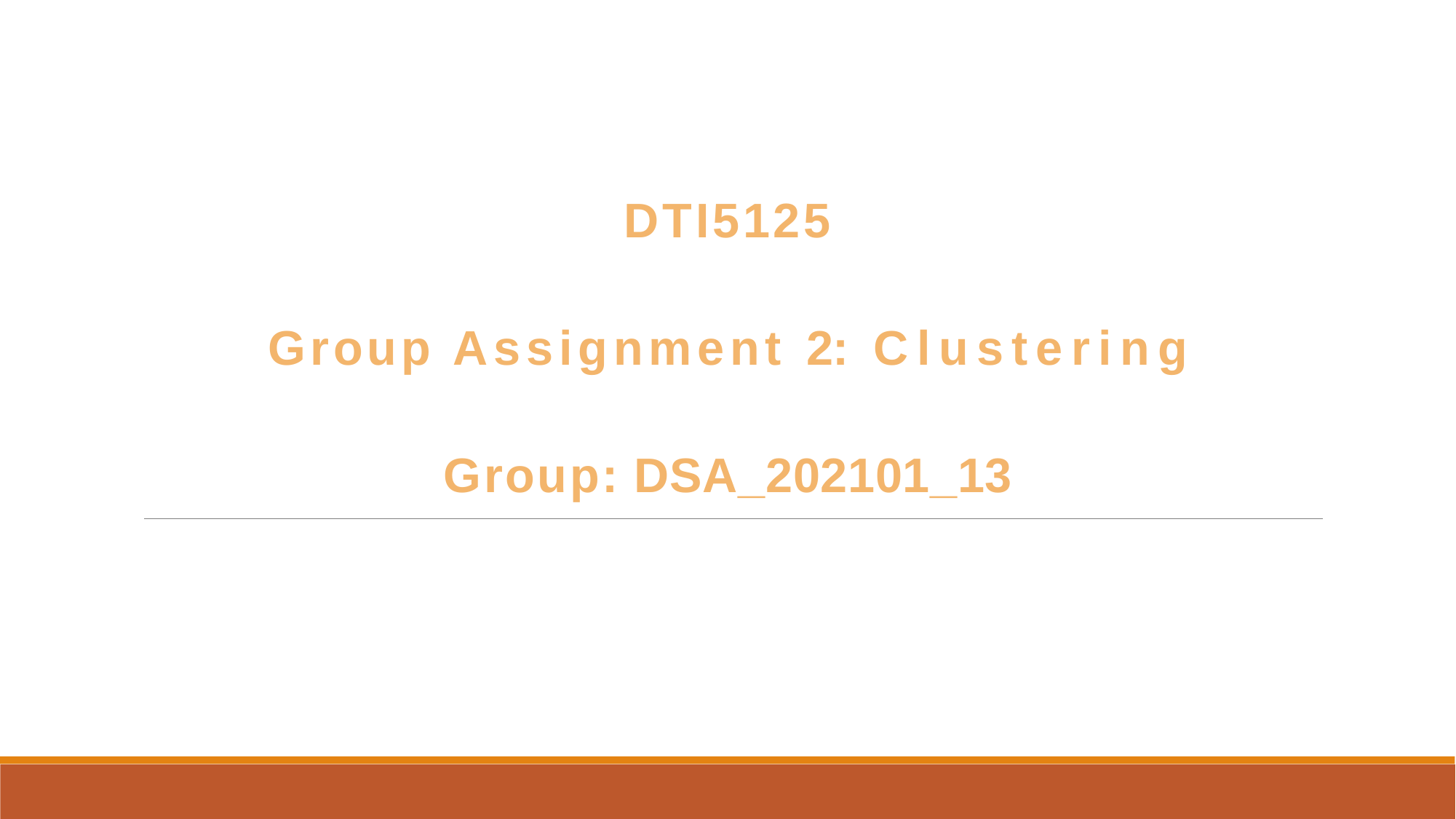

DTI5125
Group Assignment 2:  Clustering
Group: DSA_202101_13